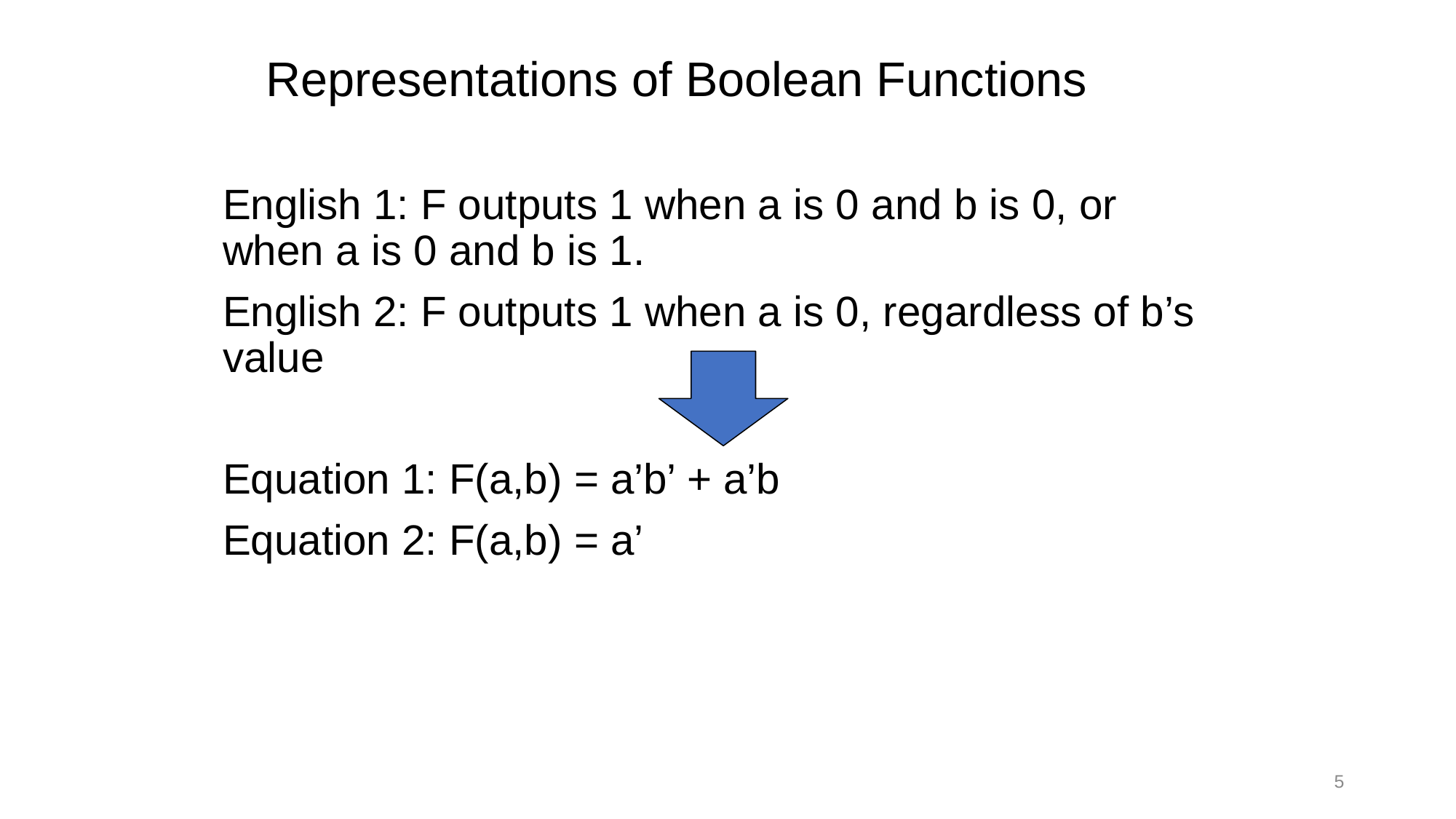

# Representations of Boolean Functions
English 1: F outputs 1 when a is 0 and b is 0, or when a is 0 and b is 1.
English 2: F outputs 1 when a is 0, regardless of b’s value

Equation 1: F(a,b) = a’b’ + a’b
Equation 2: F(a,b) = a’

5